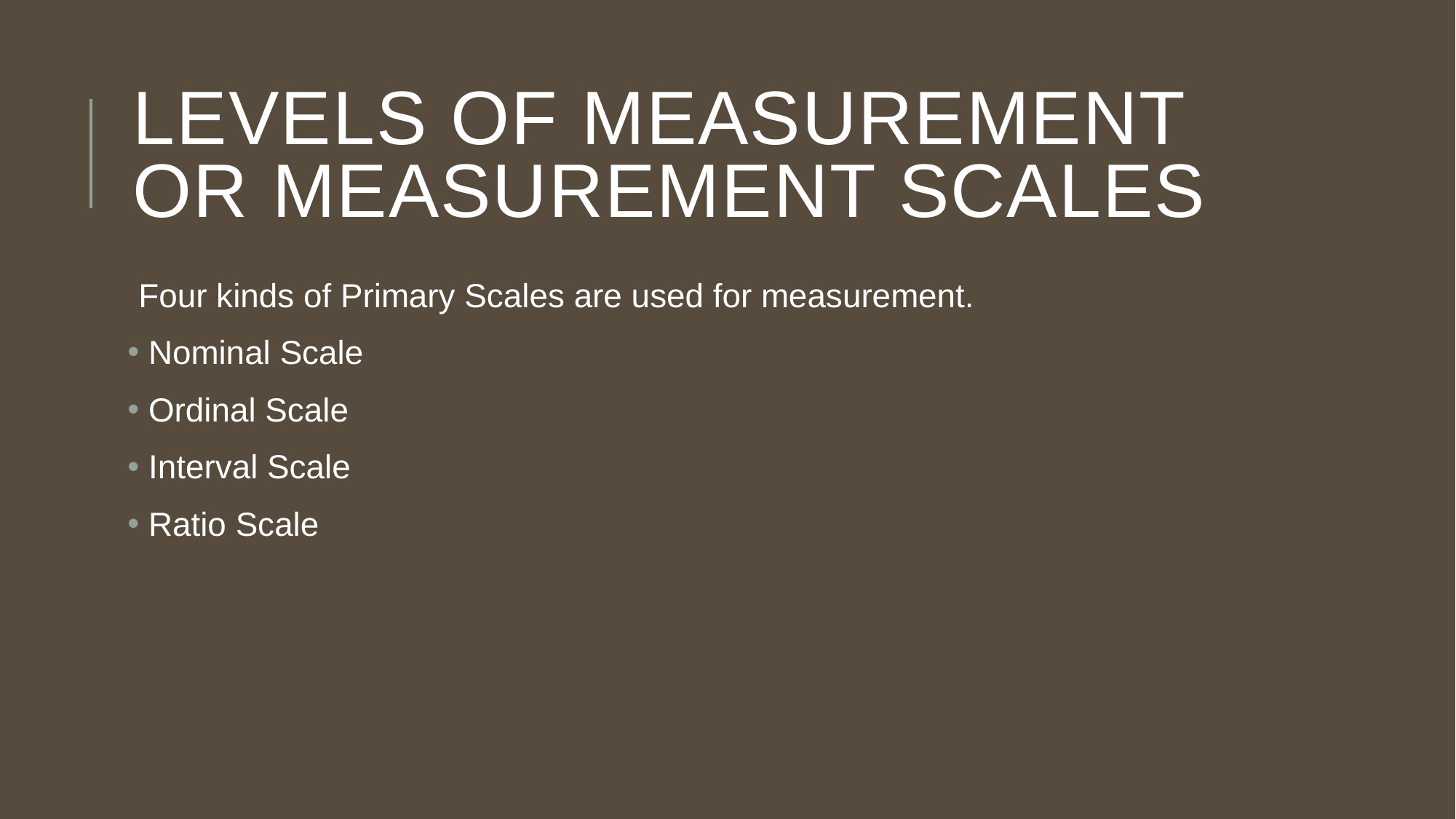

# Levels of measurement or measurement scales
Four kinds of Primary Scales are used for measurement.
 Nominal Scale
 Ordinal Scale
 Interval Scale
 Ratio Scale